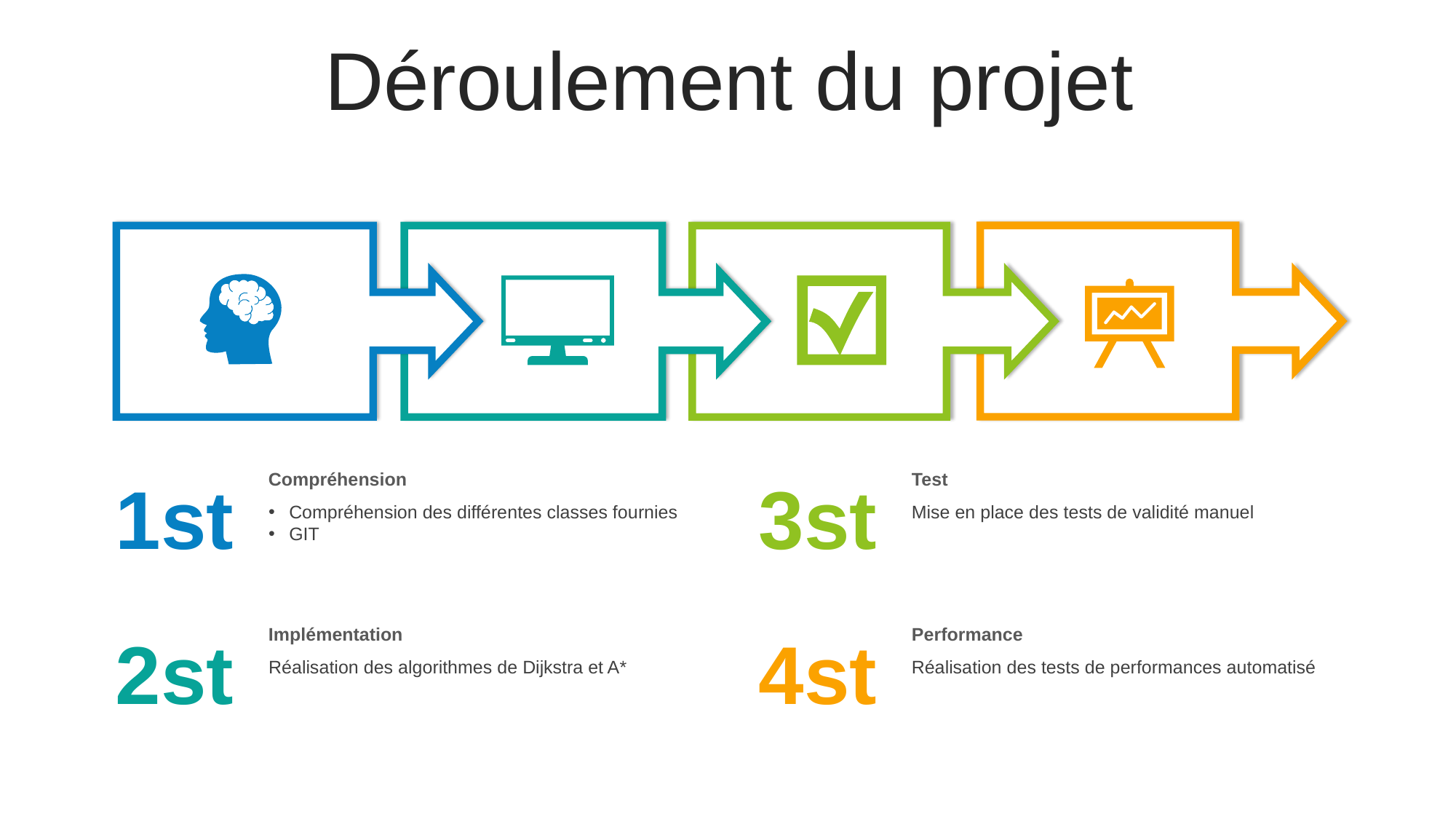

Déroulement du projet

Compréhension
Compréhension des différentes classes fournies
GIT
Test
Mise en place des tests de validité manuel
1st
3st
Implémentation
Réalisation des algorithmes de Dijkstra et A*
Performance
Réalisation des tests de performances automatisé
2st
4st